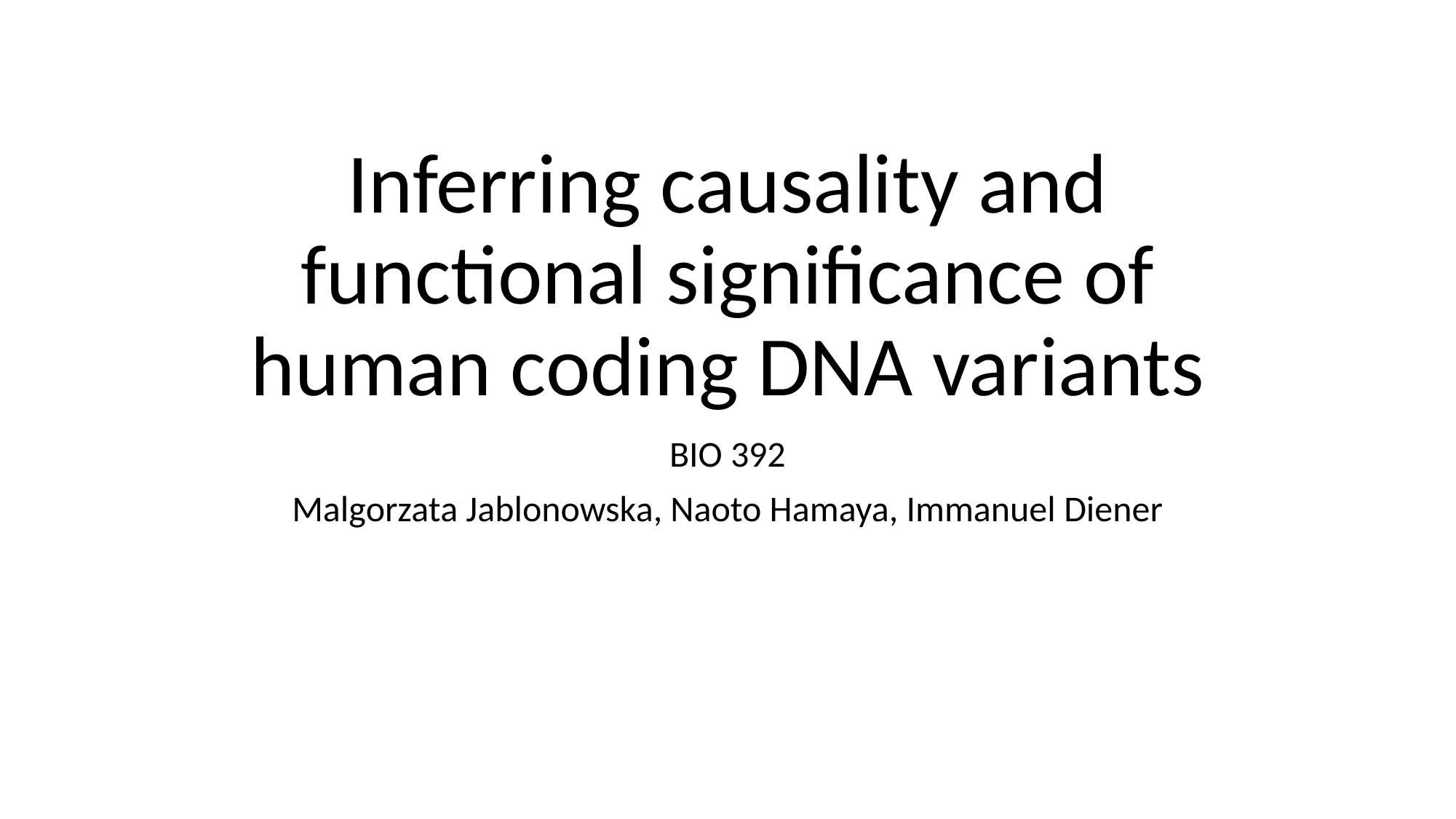

# Inferring causality and functional significance of human coding DNA variants
BIO 392
Malgorzata Jablonowska, Naoto Hamaya, Immanuel Diener